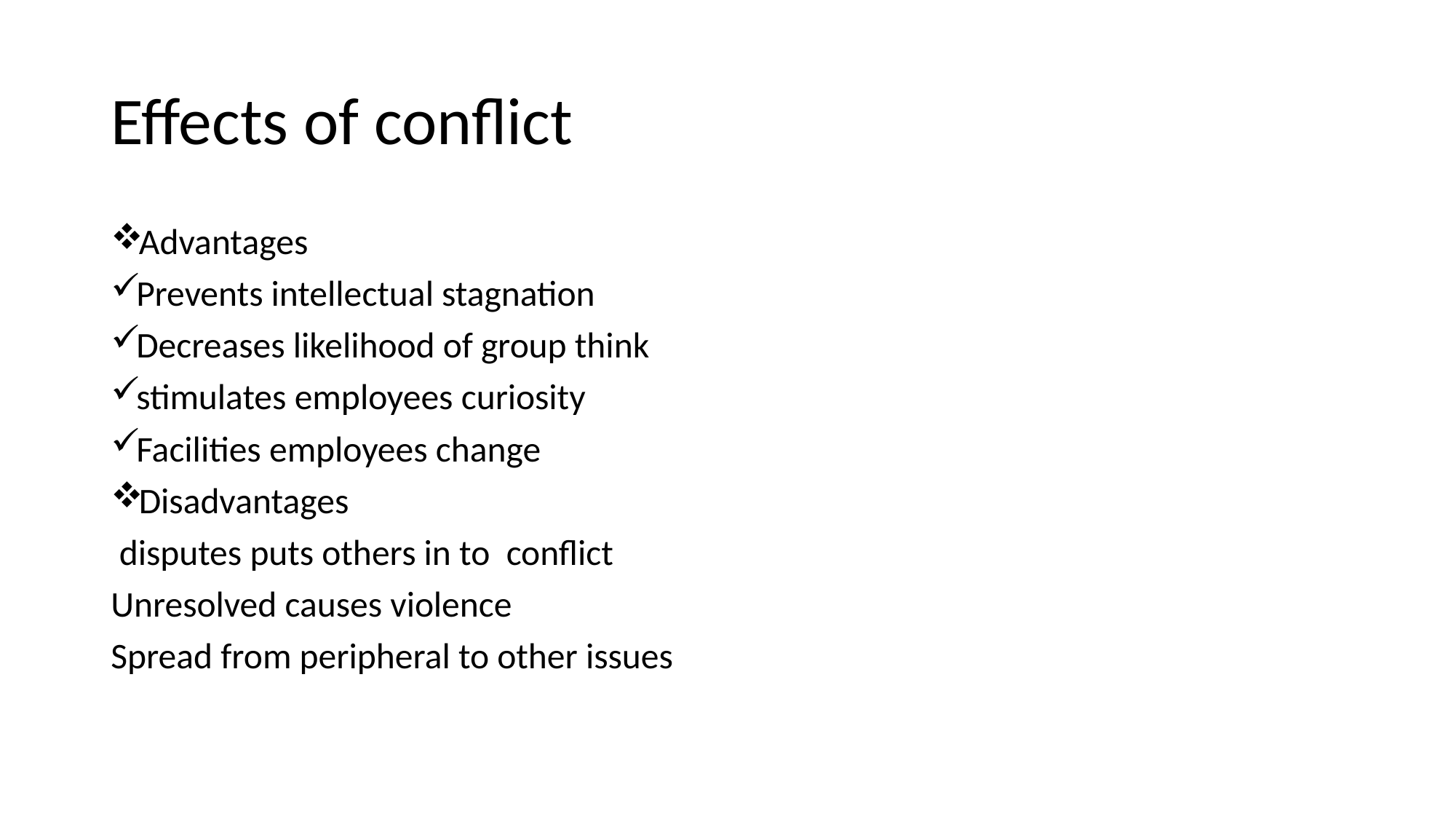

# Effects of conflict
Advantages
Prevents intellectual stagnation
Decreases likelihood of group think
stimulates employees curiosity
Facilities employees change
Disadvantages
 disputes puts others in to  conflict
Unresolved causes violence
Spread from peripheral to other issues